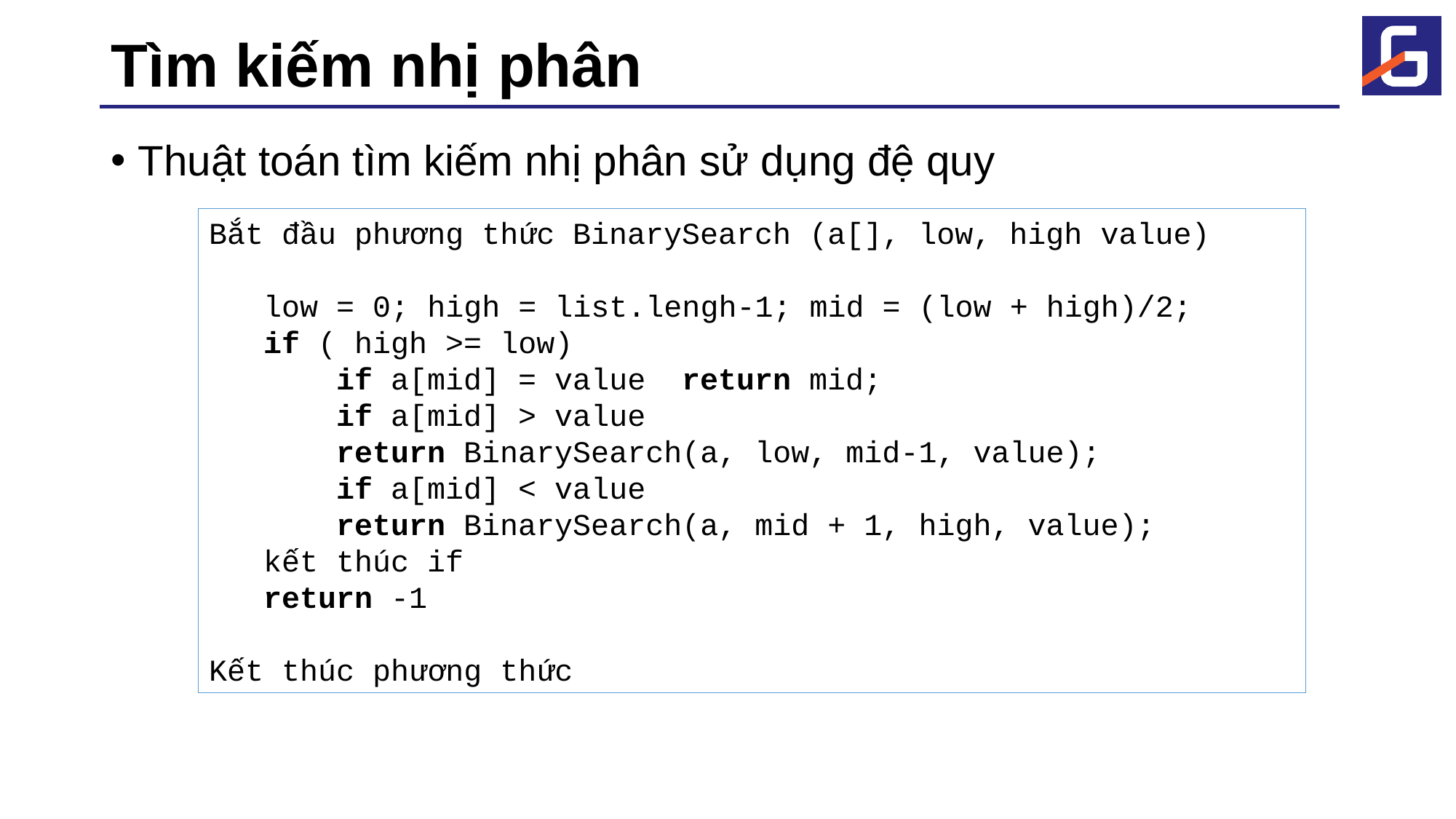

# Tìm kiếm nhị phân
Thuật toán tìm kiếm nhị phân sử dụng đệ quy
Bắt đầu phương thức BinarySearch (a[], low, high value)
   low = 0; high = list.lengh-1; mid = (low + high)/2;
   if ( high >= low)
       if a[mid] = value  return mid;
       if a[mid] > value
    return BinarySearch(a, low, mid-1, value);
       if a[mid] < value
    return BinarySearch(a, mid + 1, high, value);
   kết thúc if
   return -1
Kết thúc phương thức